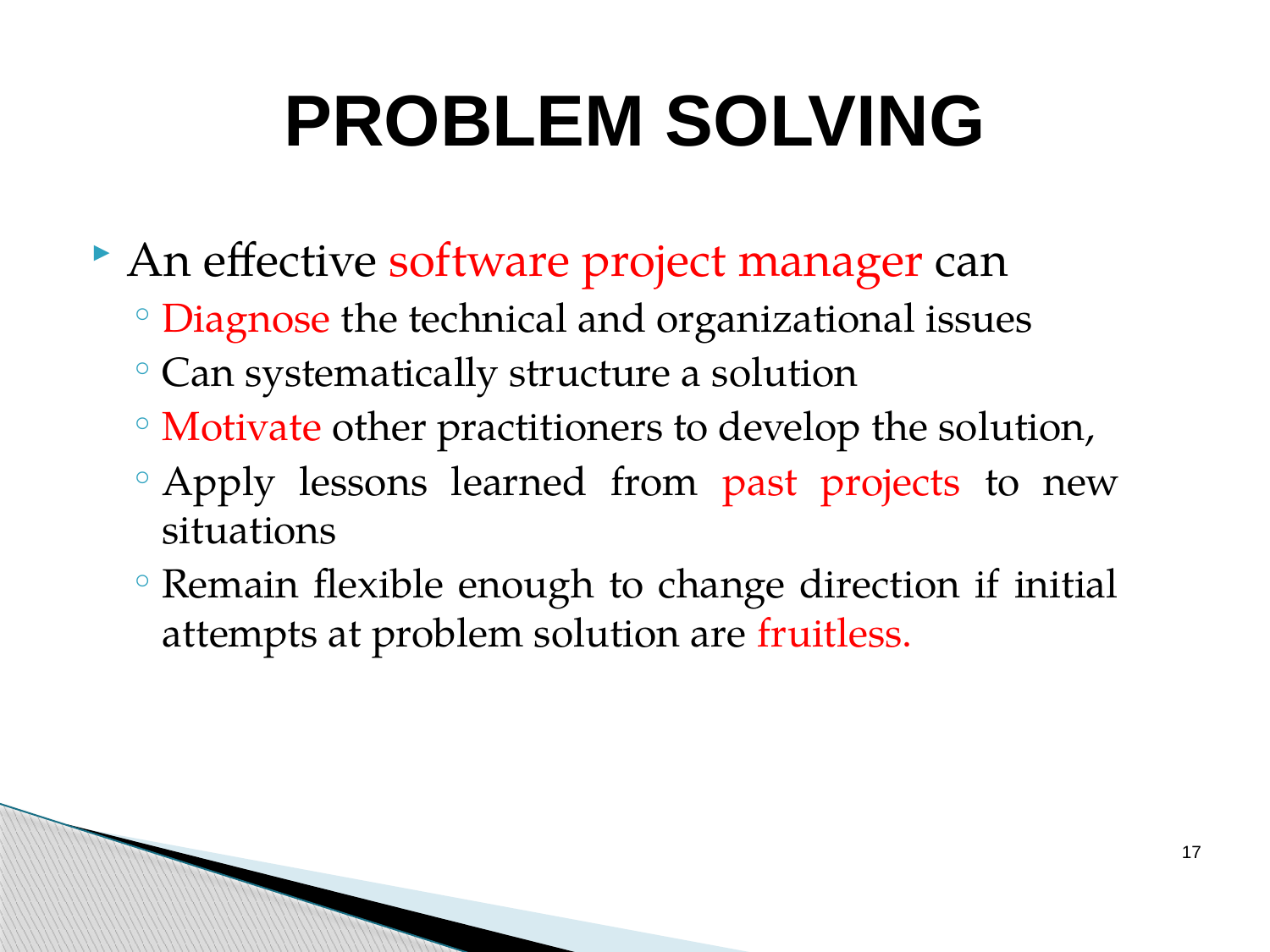

# PROBLEM SOLVING
An effective software project manager can
Diagnose the technical and organizational issues
Can systematically structure a solution
Motivate other practitioners to develop the solution,
Apply lessons learned from past projects to new situations
Remain flexible enough to change direction if initial attempts at problem solution are fruitless.
17